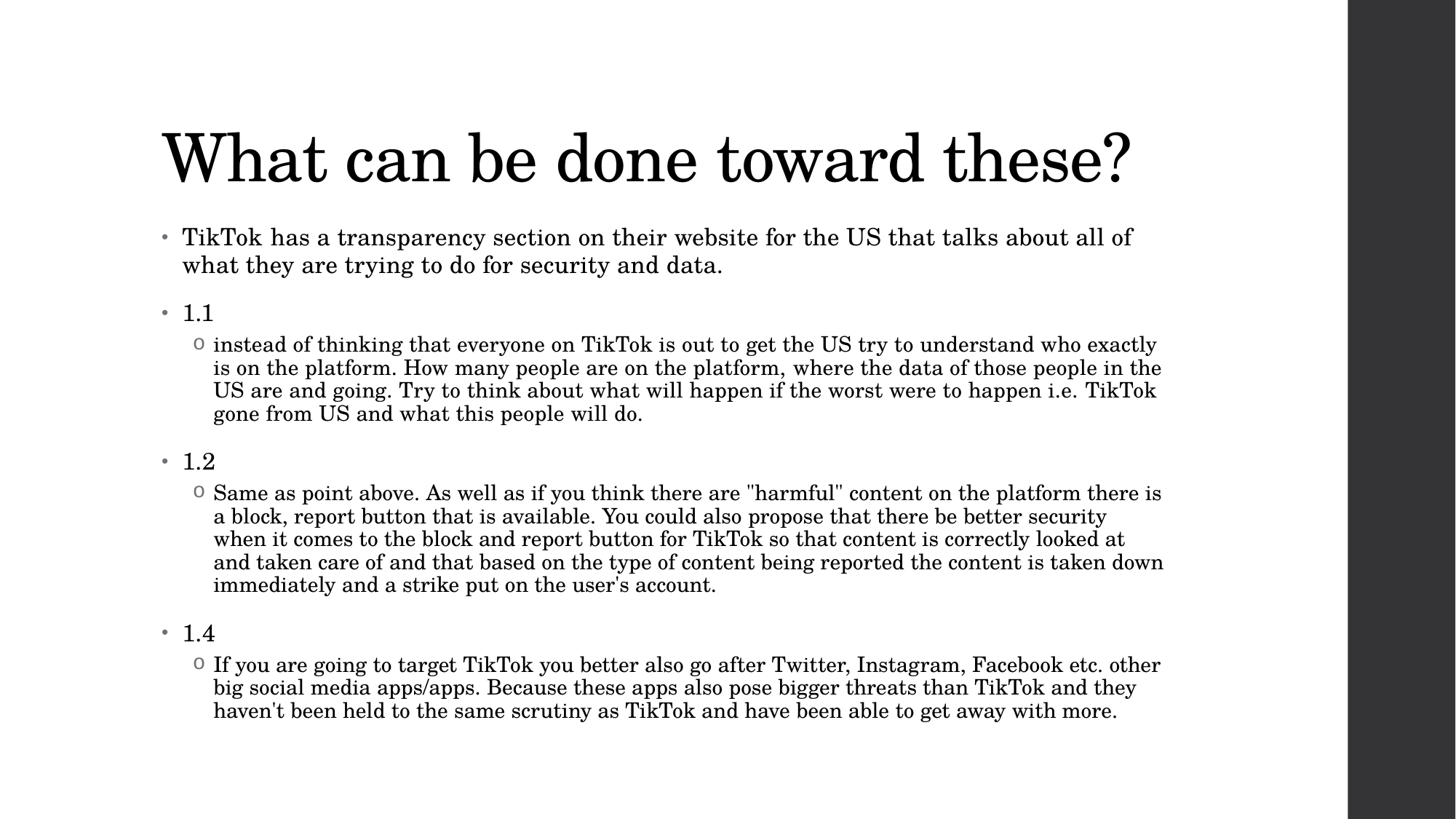

# What can be done toward these?
TikTok has a transparency section on their website for the US that talks about all of what they are trying to do for security and data.
1.1
instead of thinking that everyone on TikTok is out to get the US try to understand who exactly is on the platform. How many people are on the platform, where the data of those people in the US are and going. Try to think about what will happen if the worst were to happen i.e. TikTok gone from US and what this people will do.
1.2
Same as point above. As well as if you think there are "harmful" content on the platform there is a block, report button that is available. You could also propose that there be better security when it comes to the block and report button for TikTok so that content is correctly looked at and taken care of and that based on the type of content being reported the content is taken down immediately and a strike put on the user's account.
1.4
If you are going to target TikTok you better also go after Twitter, Instagram, Facebook etc. other big social media apps/apps. Because these apps also pose bigger threats than TikTok and they haven't been held to the same scrutiny as TikTok and have been able to get away with more.